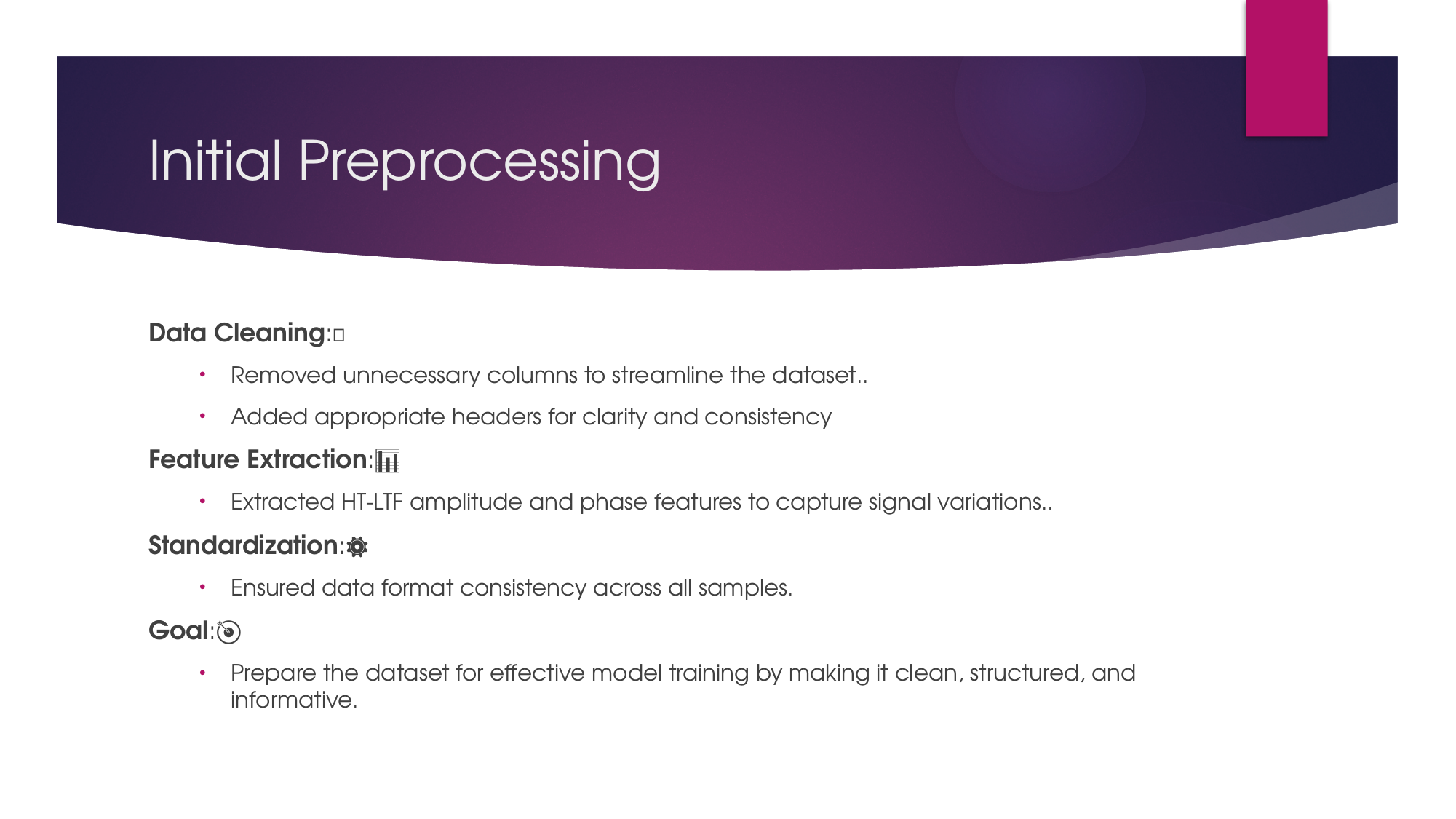

# Initial Preprocessing
Data Cleaning:🧹
Removed unnecessary columns to streamline the dataset..
Added appropriate headers for clarity and consistency
Feature Extraction:📊
Extracted HT-LTF amplitude and phase features to capture signal variations..
Standardization:⚙️
Ensured data format consistency across all samples.
Goal:🎯
Prepare the dataset for effective model training by making it clean, structured, and informative.